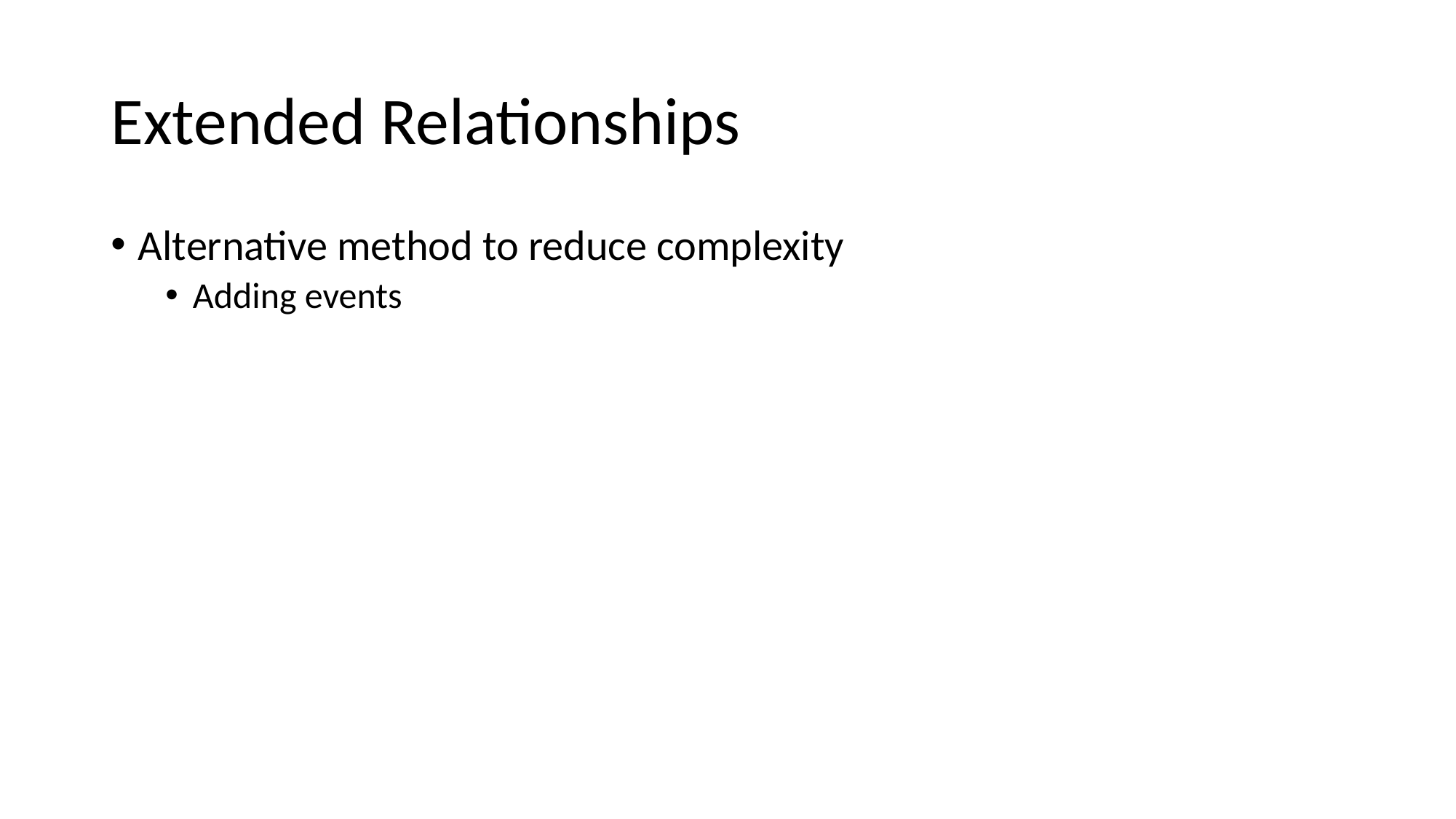

# Extended Relationships
Alternative method to reduce complexity
Adding events